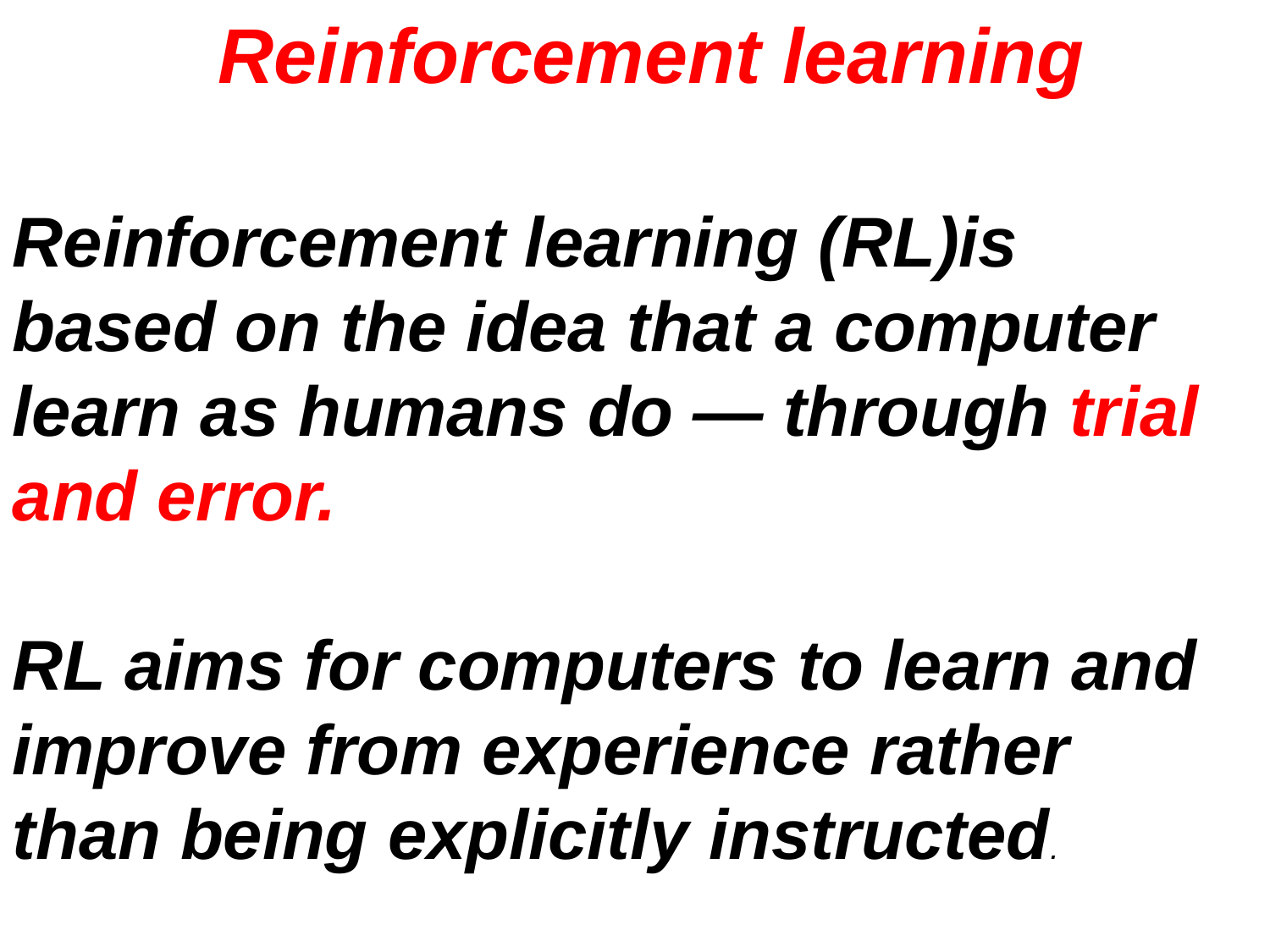

Reinforcement learning
Reinforcement learning (RL)is based on the idea that a computer learn as humans do — through trial and error.

RL aims for computers to learn and improve from experience rather than being explicitly instructed.